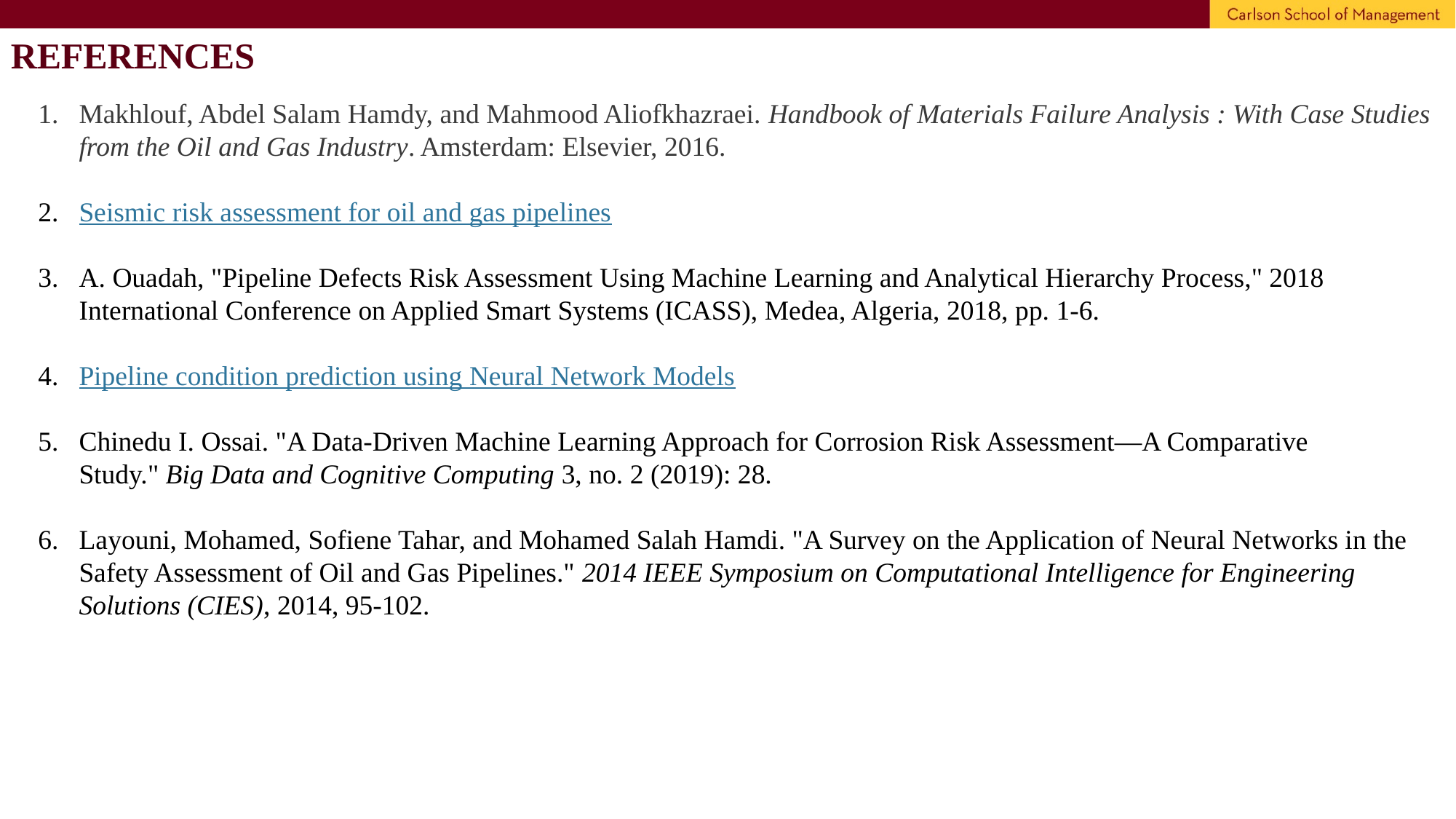

REFERENCES

Makhlouf, Abdel Salam Hamdy, and Mahmood Aliofkhazraei. Handbook of Materials Failure Analysis : With Case Studies from the Oil and Gas Industry. Amsterdam: Elsevier, 2016.

Seismic risk assessment for oil and gas pipelines

A. Ouadah, "Pipeline Defects Risk Assessment Using Machine Learning and Analytical Hierarchy Process," 2018 International Conference on Applied Smart Systems (ICASS), Medea, Algeria, 2018, pp. 1-6.

Pipeline condition prediction using Neural Network Models

Chinedu I. Ossai. "A Data-Driven Machine Learning Approach for Corrosion Risk Assessment—A Comparative Study." Big Data and Cognitive Computing 3, no. 2 (2019): 28.

Layouni, Mohamed, Sofiene Tahar, and Mohamed Salah Hamdi. "A Survey on the Application of Neural Networks in the Safety Assessment of Oil and Gas Pipelines." 2014 IEEE Symposium on Computational Intelligence for Engineering Solutions (CIES), 2014, 95-102.